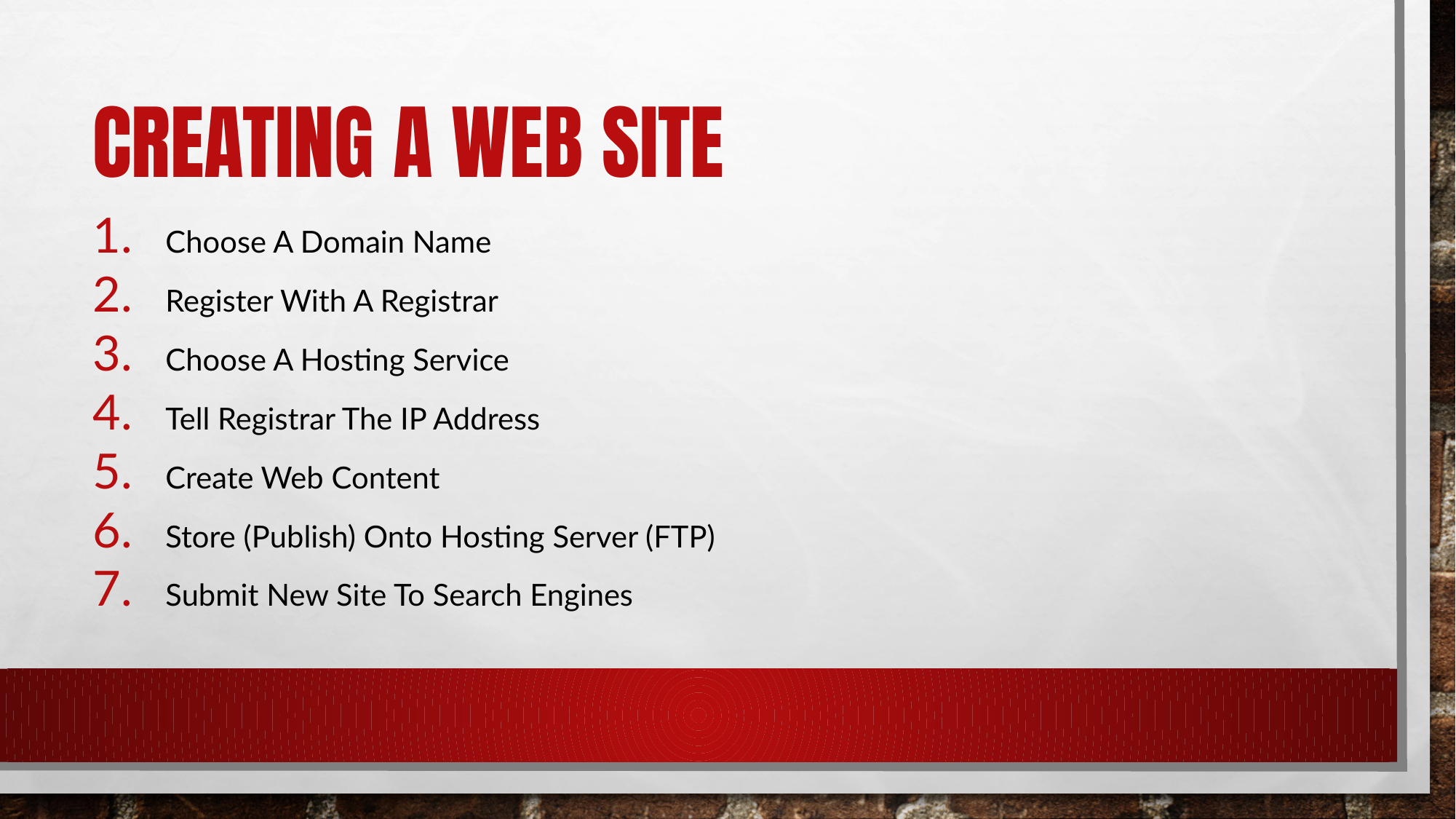

# Creating a Web Site
Choose A Domain Name
Register With A Registrar
Choose A Hosting Service
Tell Registrar The IP Address
Create Web Content
Store (Publish) Onto Hosting Server (FTP)
Submit New Site To Search Engines